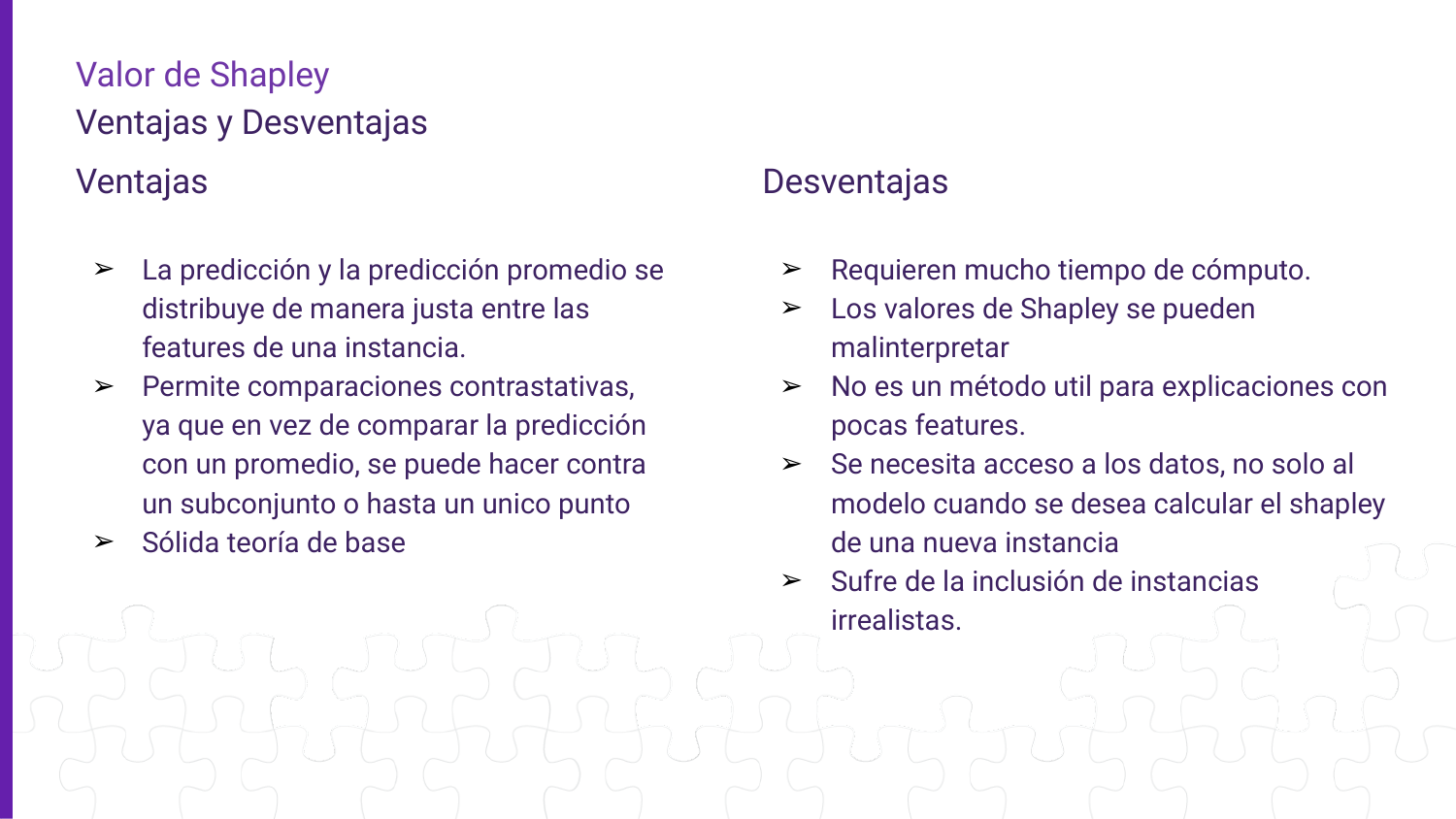

Valor de Shapley

Ventajas y Desventajas

Ventajas

Desventajas
La predicción y la predicción promedio se distribuye de manera justa entre las features de una instancia.
Permite comparaciones contrastativas, ya que en vez de comparar la predicción con un promedio, se puede hacer contra un subconjunto o hasta un unico punto
Sólida teoría de base
Requieren mucho tiempo de cómputo.
Los valores de Shapley se pueden malinterpretar
No es un método util para explicaciones con pocas features.
Se necesita acceso a los datos, no solo al modelo cuando se desea calcular el shapley de una nueva instancia
Sufre de la inclusión de instancias irrealistas.